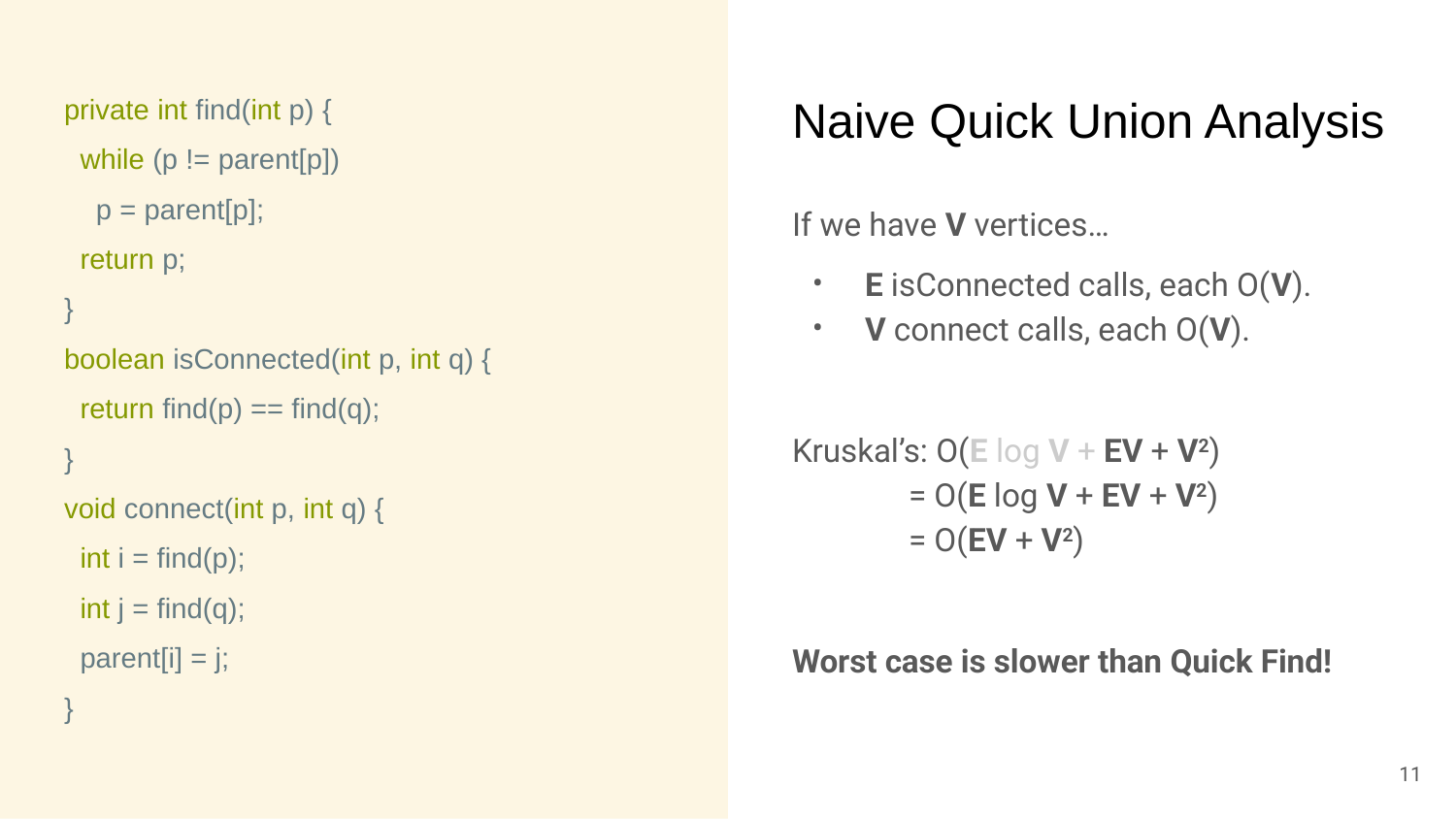

private int find(int p) {
  while (p != parent[p])
    p = parent[p];
  return p;
}
boolean isConnected(int p, int q) {
  return find(p) == find(q);
}
void connect(int p, int q) {
  int i = find(p);
  int j = find(q);
  parent[i] = j;
}
# Naive Quick Union Analysis
If we have V vertices…
E isConnected calls, each O(V).
V connect calls, each O(V).

Kruskal’s: O(E log V + EV + V2)
= O(E log V + EV + V2)
= O(EV + V2)

Worst case is slower than Quick Find!
11